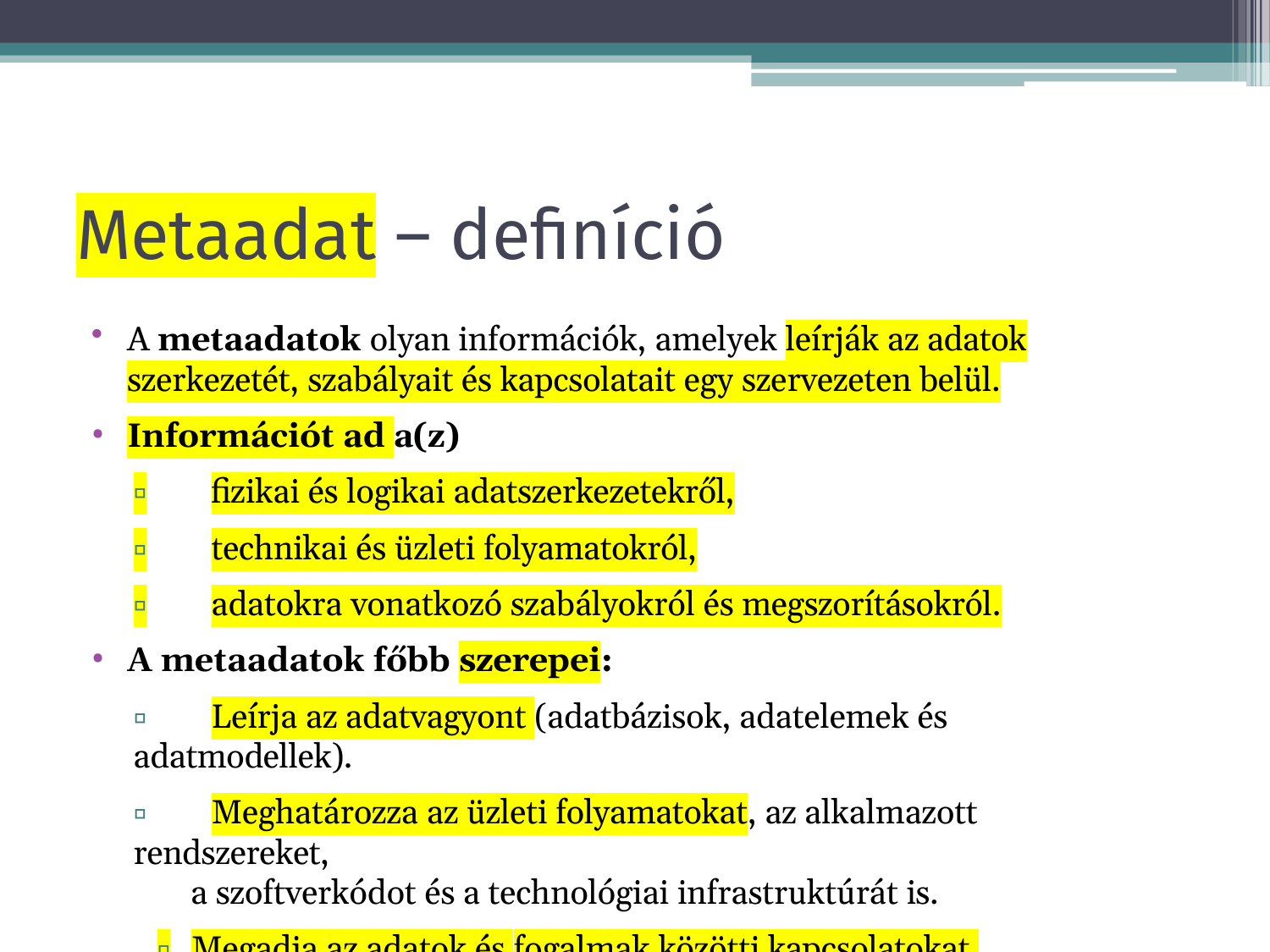

# Metaadat – definíció
A metaadatok olyan információk, amelyek leírják az adatok szerkezetét, szabályait és kapcsolatait egy szervezeten belül.
Információt ad a(z)
▫	fizikai és logikai adatszerkezetekről,
▫	technikai és üzleti folyamatokról,
▫	adatokra vonatkozó szabályokról és megszorításokról.
A metaadatok főbb szerepei:
▫	Leírja az adatvagyont (adatbázisok, adatelemek és adatmodellek).
▫	Meghatározza az üzleti folyamatokat, az alkalmazott rendszereket,
a szoftverkódot és a technológiai infrastruktúrát is.
▫	Megadja az adatok és fogalmak közötti kapcsolatokat.